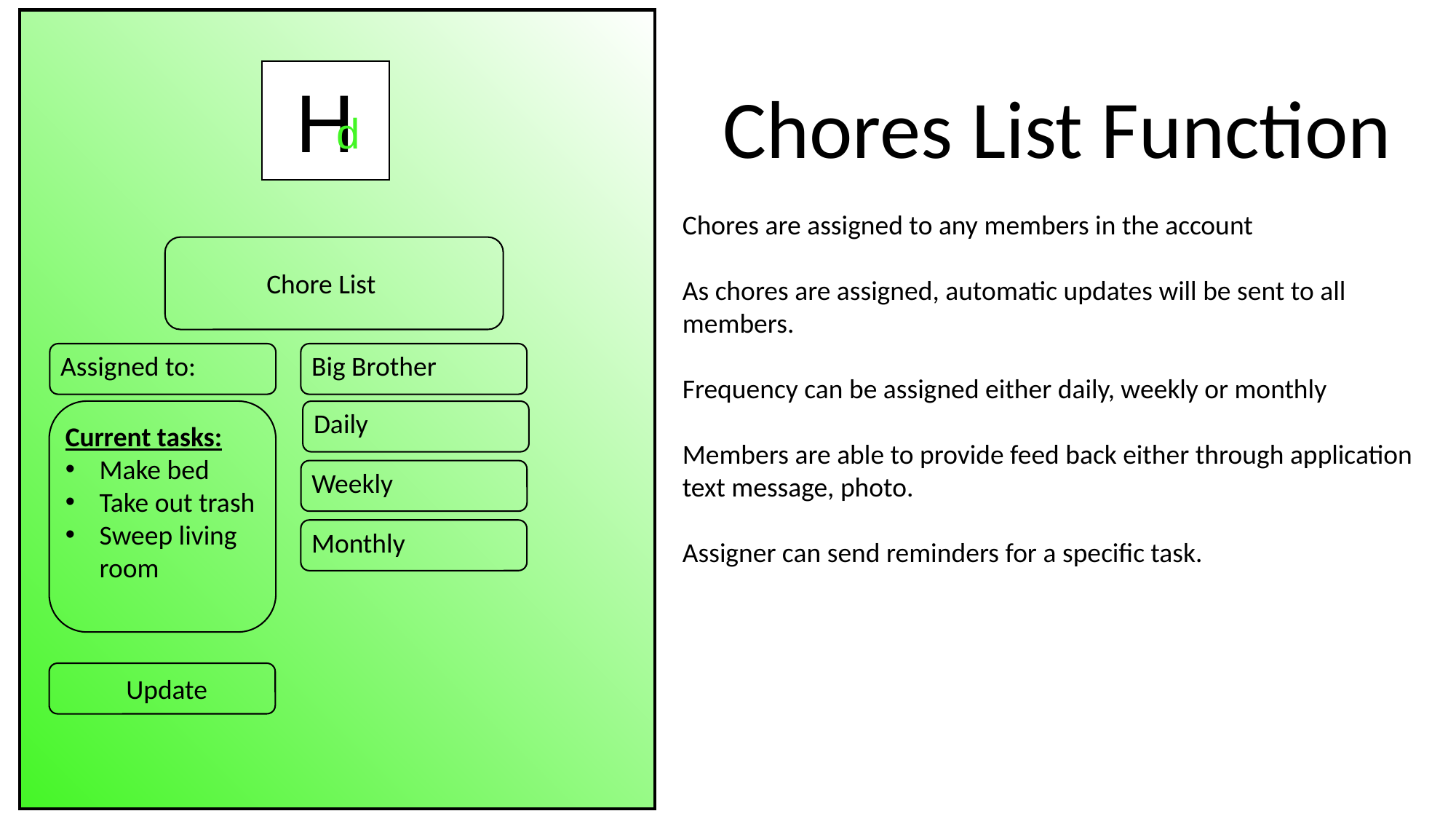

H
d
Chores List Function

Chores are assigned to any members in the account

As chores are assigned, automatic updates will be sent to all members.

Frequency can be assigned either daily, weekly or monthly

Members are able to provide feed back either through application text message, photo.

Assigner can send reminders for a specific task.

Chore List
Assigned to:

Big Brother

Current tasks:
Make bed
Take out trash
Sweep living room
Daily

Weekly

Monthly

Update